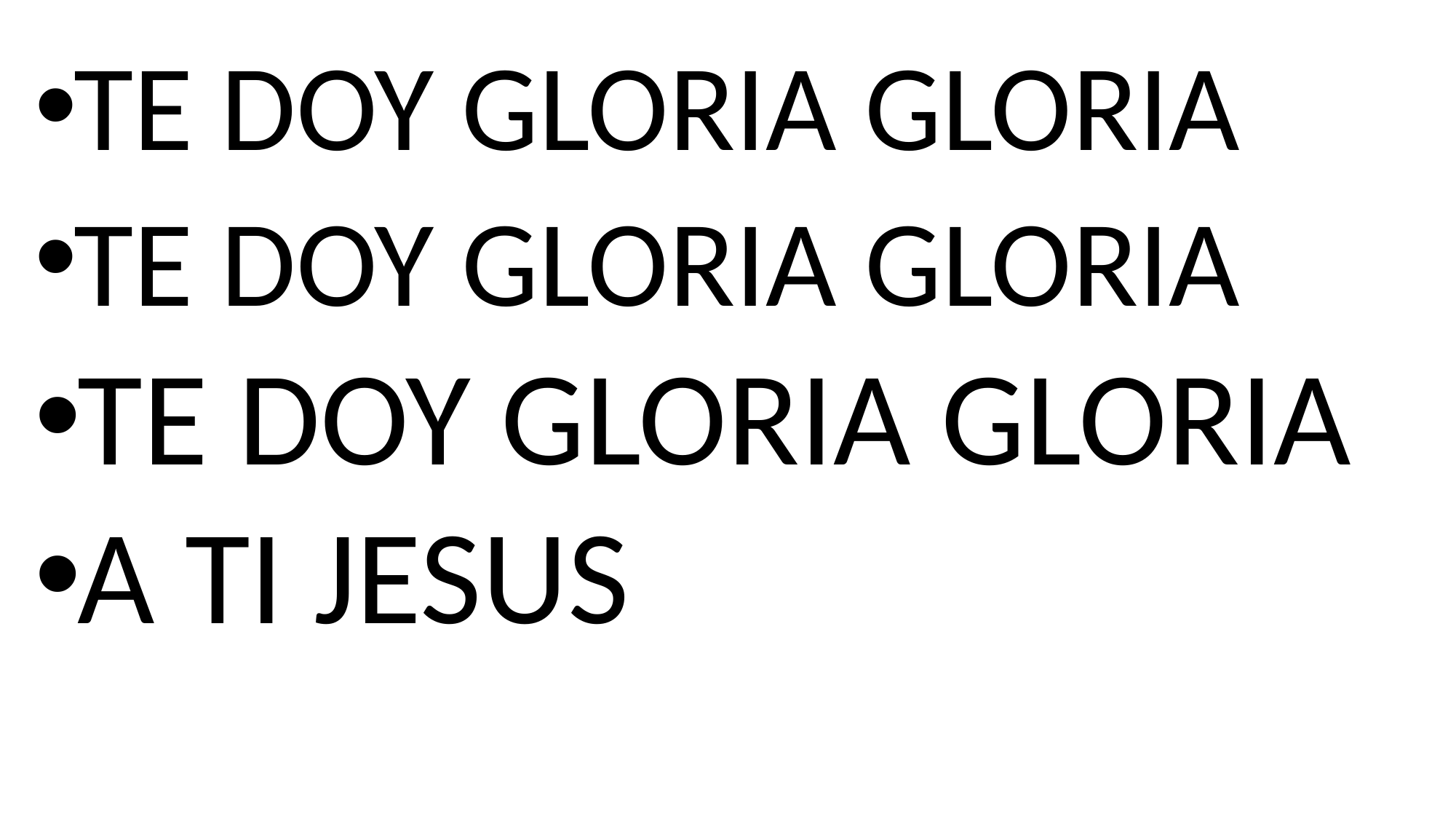

TE DOY GLORIA GLORIA
TE DOY GLORIA GLORIA
TE DOY GLORIA GLORIA
A TI JESUS